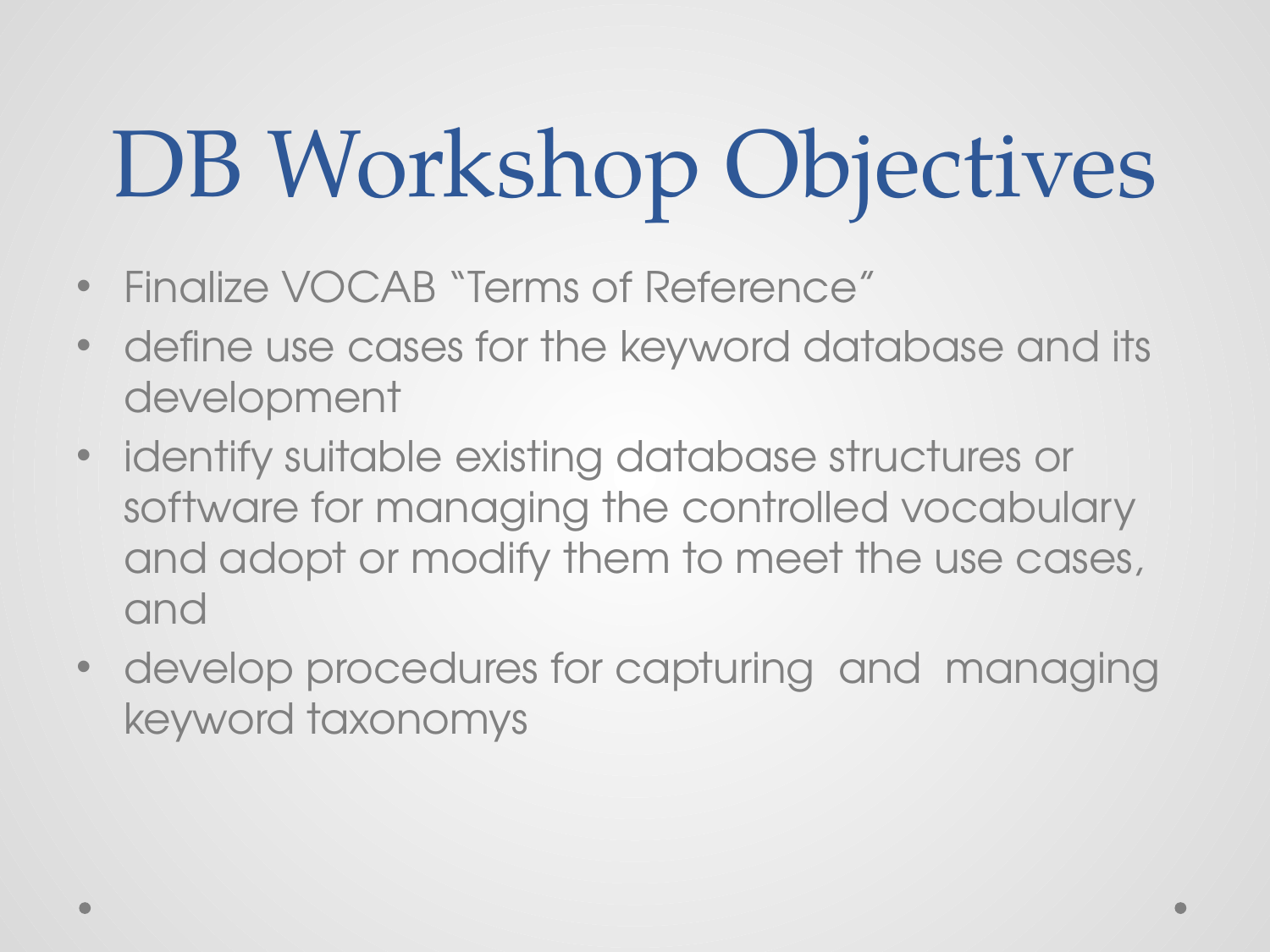

# DB Workshop Objectives
Finalize VOCAB “Terms of Reference”
define use cases for the keyword database and its development
identify suitable existing database structures or software for managing the controlled vocabulary and adopt or modify them to meet the use cases,  and
develop procedures for capturing  and  managing keyword taxonomys